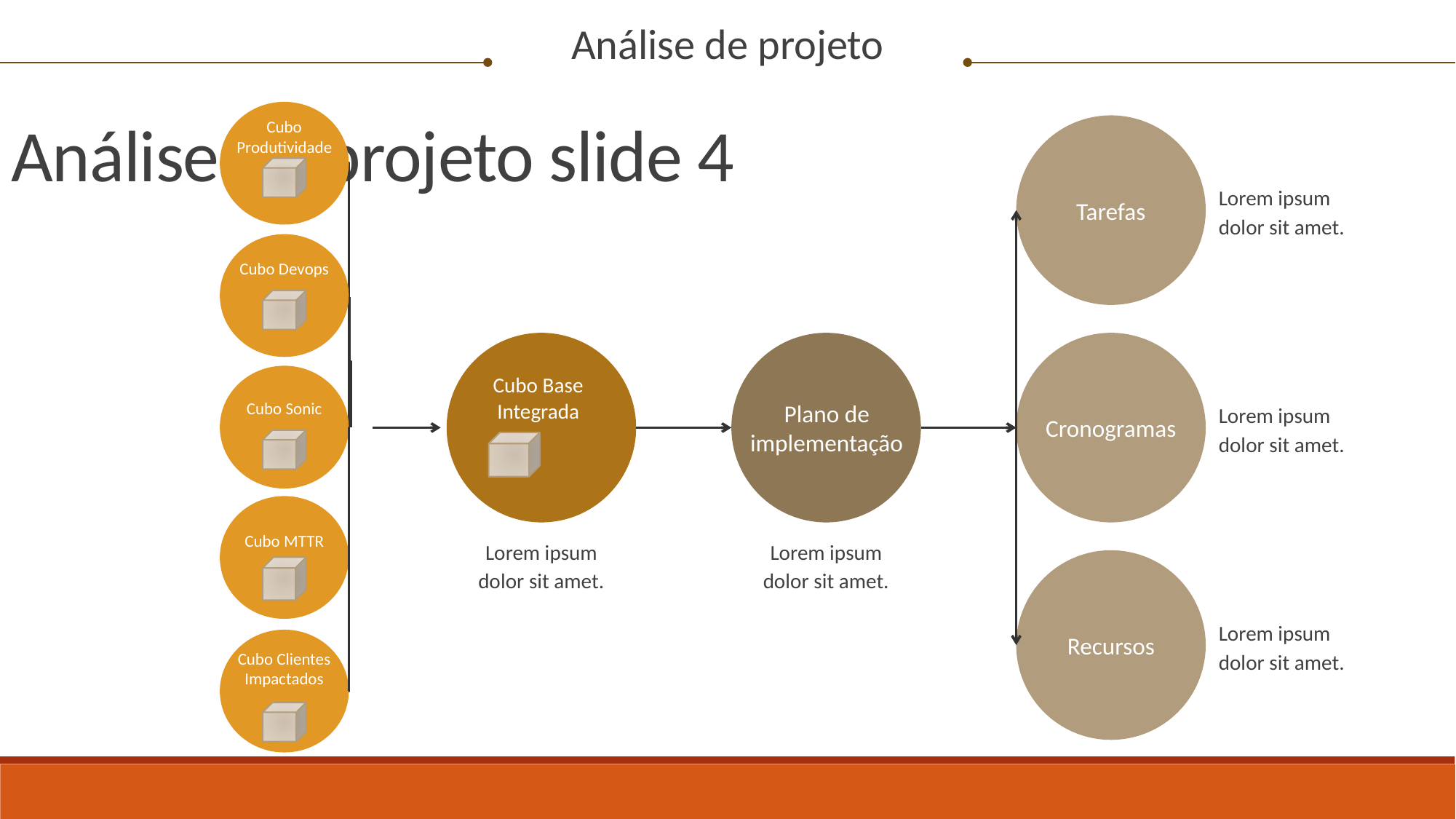

Análise de projeto
Análise de projeto slide 4

Cubo Produtividade

Lorem ipsum dolor sit amet.
Tarefas

Cubo Devops

Cubo Base Integrada
Cubo Sonic
Plano de implementação
Lorem ipsum dolor sit amet.
Cronogramas

Cubo MTTR
Lorem ipsum dolor sit amet.
Lorem ipsum dolor sit amet.

Lorem ipsum dolor sit amet.

Recursos
Cubo Clientes Impactados